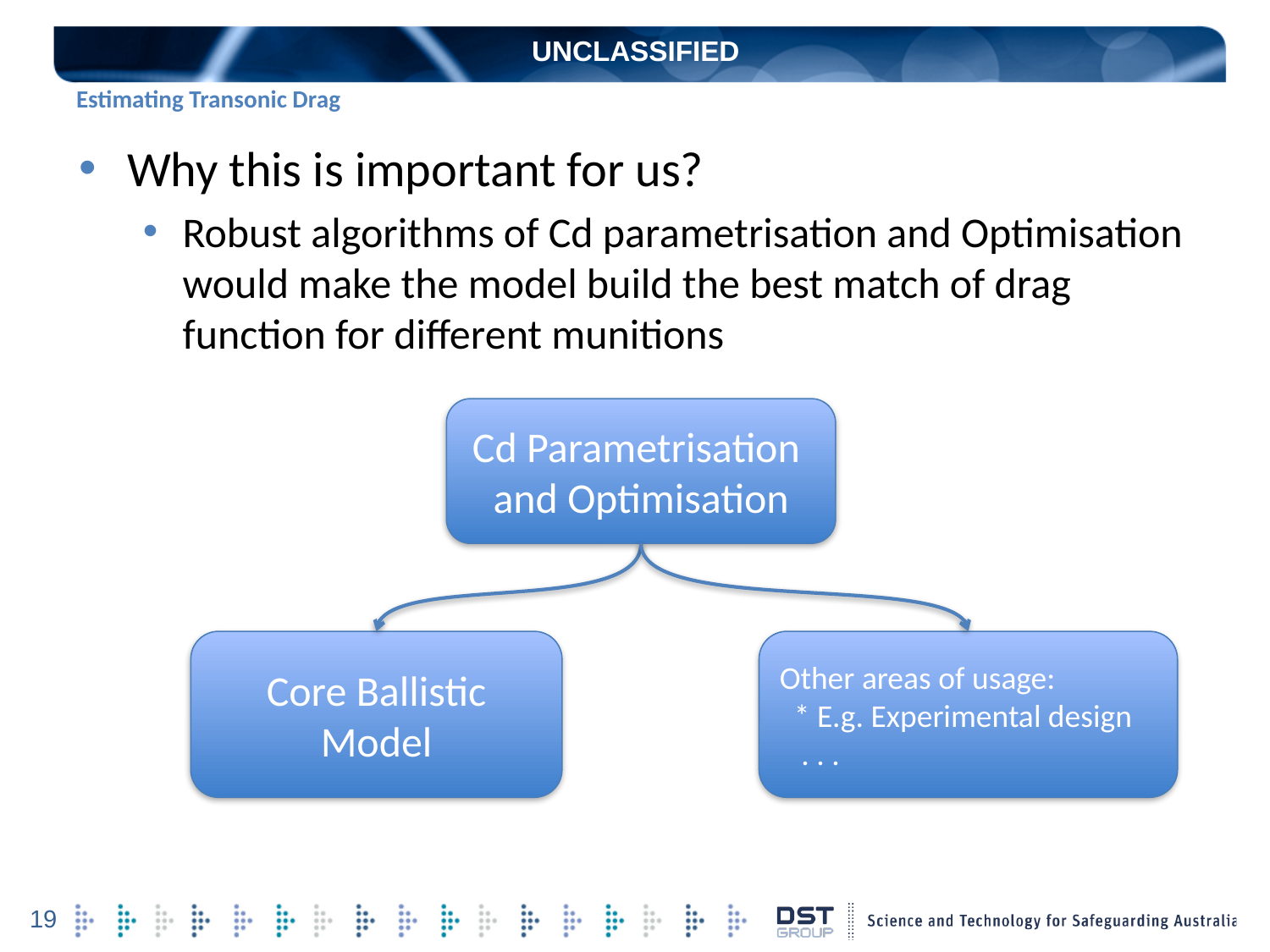

UNCLASSIFIED
# Estimating Transonic Drag
Why this is important for us?
Robust algorithms of Cd parametrisation and Optimisation would make the model build the best match of drag function for different munitions

Cd Parametrisation
and Optimisation
Core Ballistic Model
Other areas of usage:
  * E.g. Experimental design
   . . .